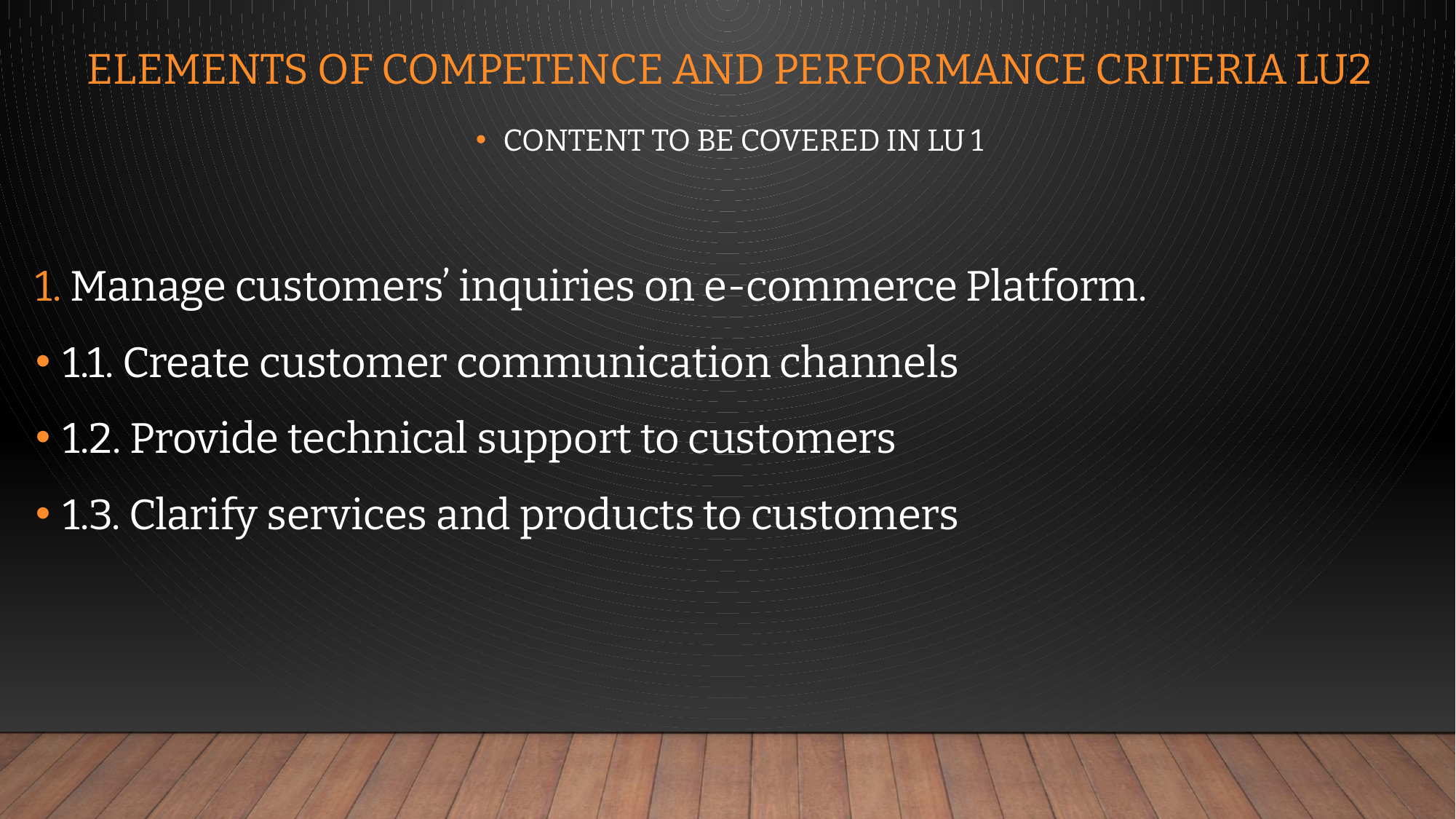

# Elements of competence and performance criteria LU2
CONTENT TO BE COVERED IN LU 1

1. Manage customers’ inquiries on e-commerce Platform.
1.1. Create customer communication channels
1.2. Provide technical support to customers
1.3. Clarify services and products to customers